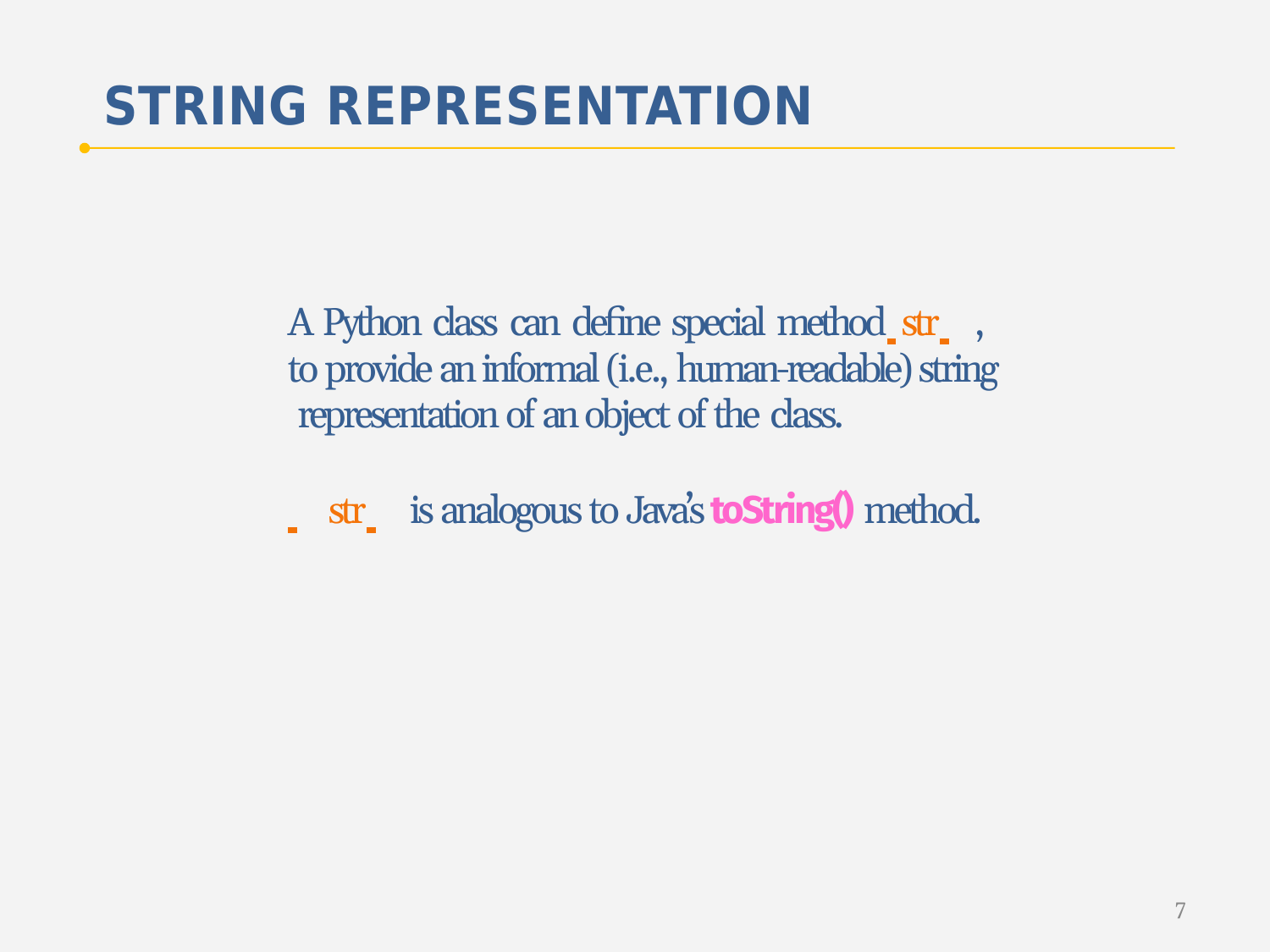

# STRING REPRESENTATION

A        Python  class  can  define special method 	str 	,  to provide an informal (i.e., human-readable) string  representation of an object of the class.

 	str 	is analogous to Java’s toString() method.
7